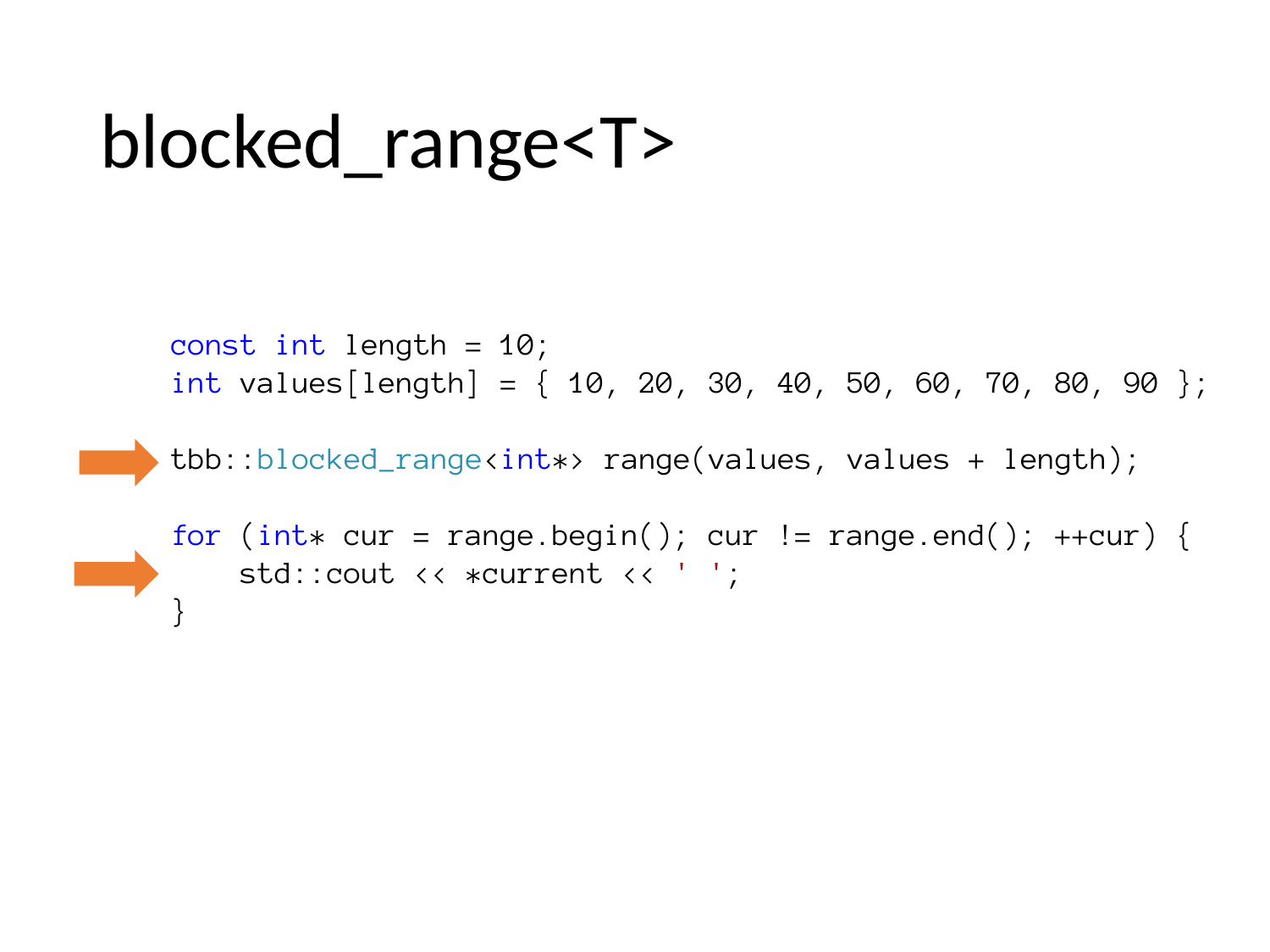

# blocked_range<T>
const int length = 10;
int values[length] = { 10, 20, 30, 40, 50, 60, 70, 80, 90 };

tbb::blocked_range<int*> range(values, values + length);

for (int* cur = range.begin(); cur != range.end(); ++cur) {
    std::cout << *current << ' ';
}